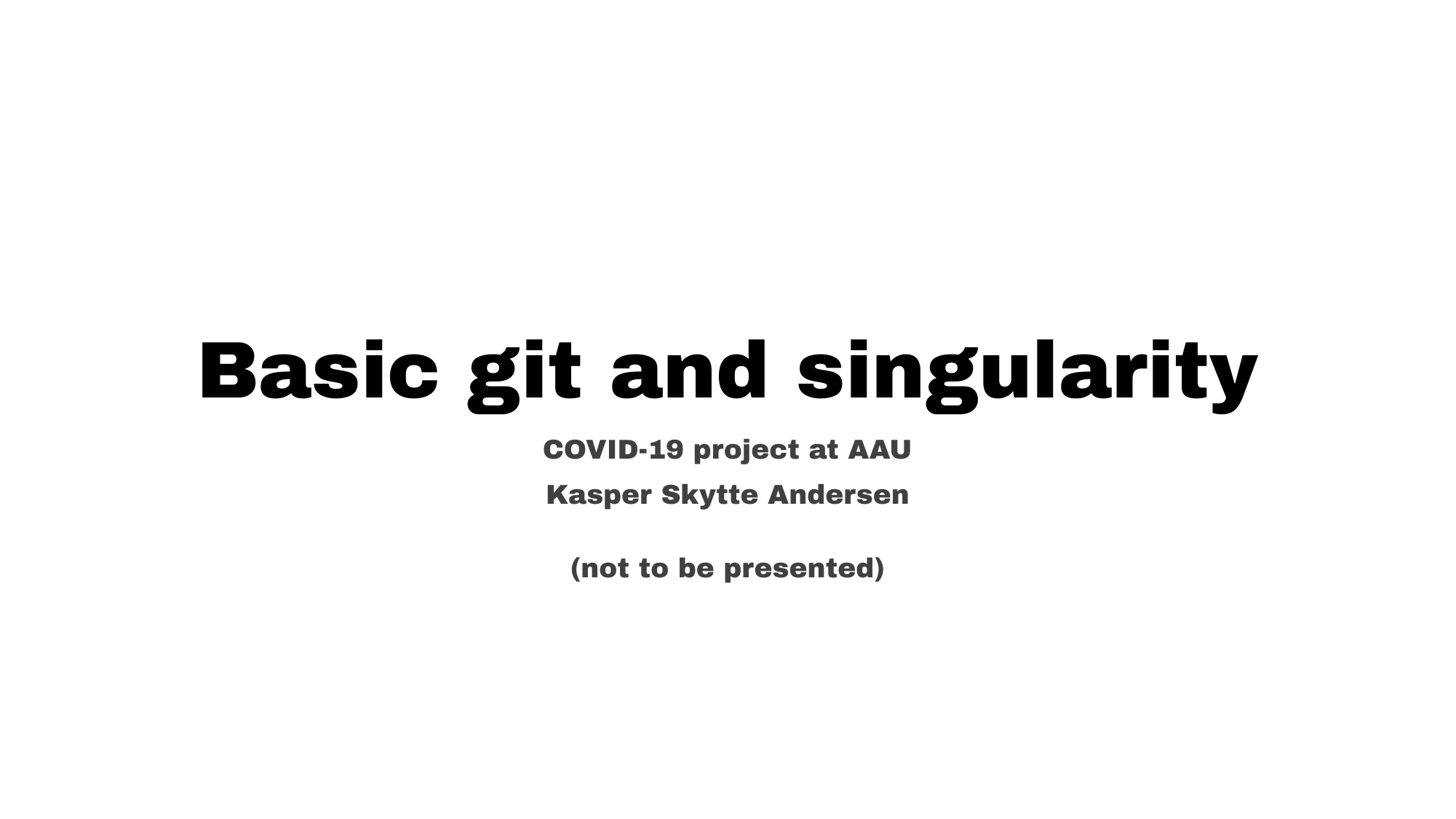

# Basic git and singularity
COVID-19 project at AAU
Kasper Skytte Andersen
(not to be presented)